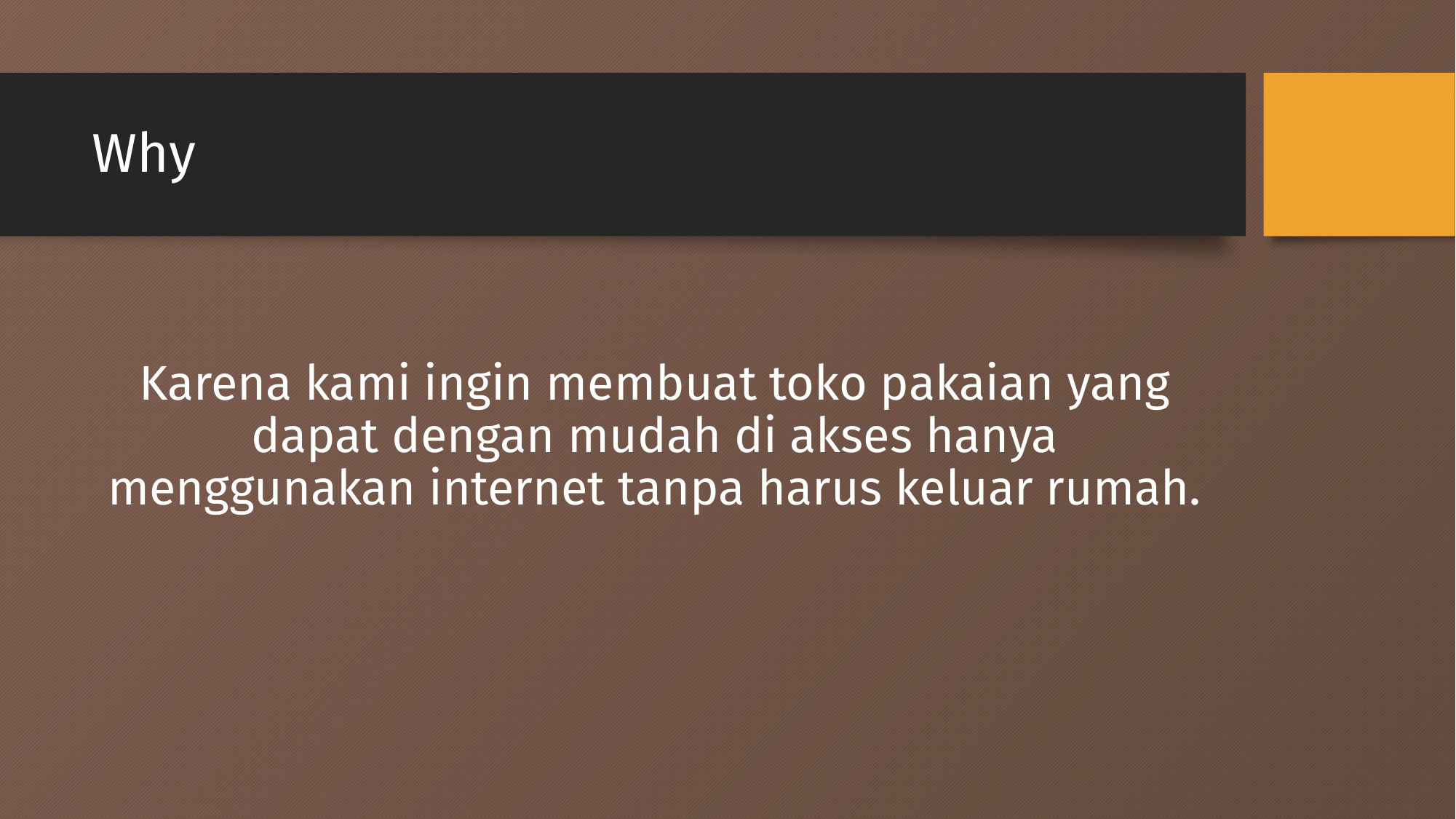

# Why

Karena kami ingin membuat toko pakaian yang dapat dengan mudah di akses hanya menggunakan internet tanpa harus keluar rumah.